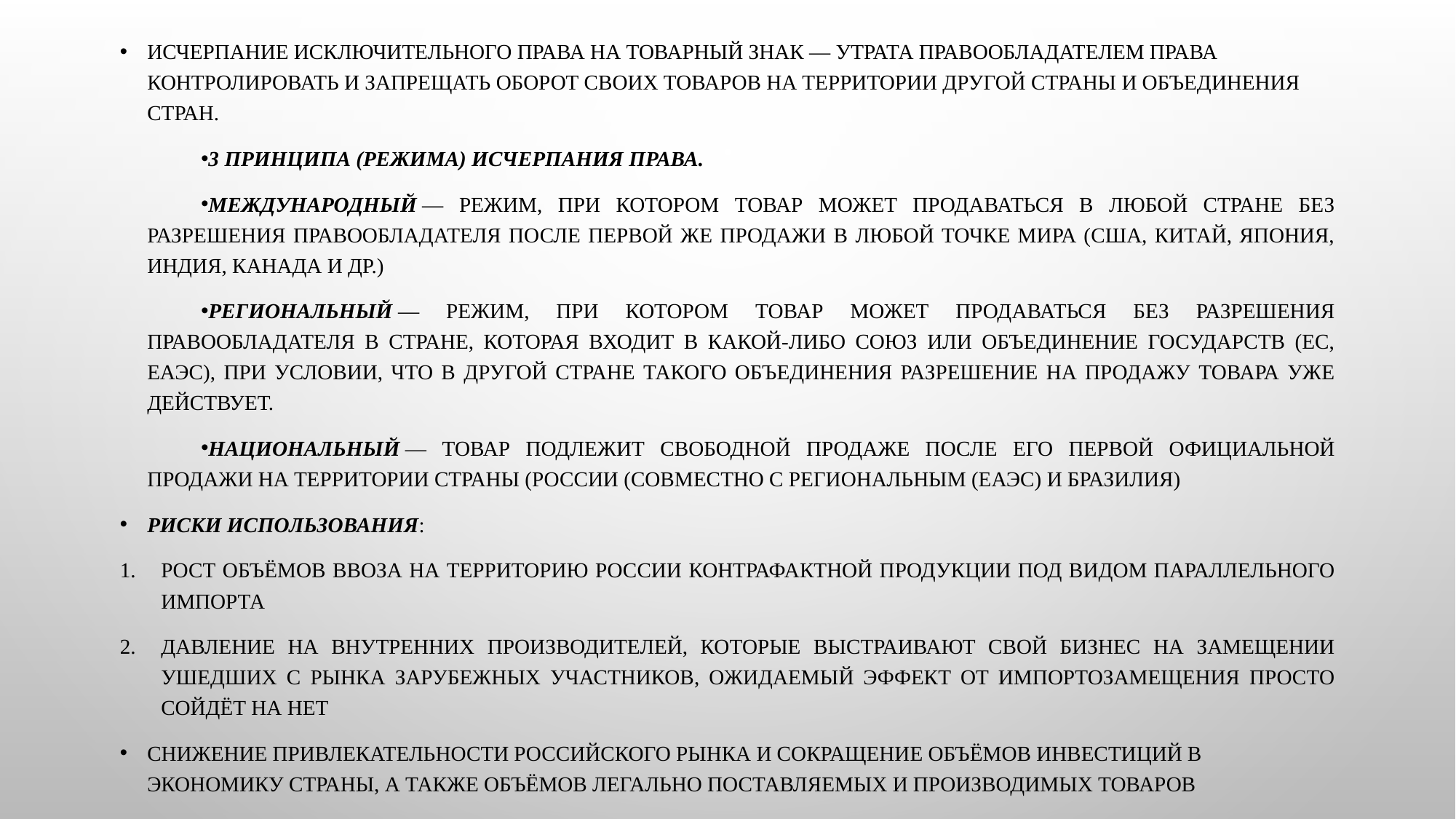

Исчерпание исключительного права на товарный знак — утрата правообладателем права контролировать и запрещать оборот своих товаров на территории другой страны и объединения стран.
3 принципа (режима) исчерпания права.
Международный — режим, при котором товар может продаваться в любой стране без разрешения правообладателя после первой же продажи в любой точке мира (США, Китай, Япония, Индия, Канада и др.)
Региональный — режим, при котором товар может продаваться без разрешения правообладателя в стране, которая входит в какой-либо союз или объединение государств (ЕС, ЕАЭС), при условии, что в другой стране такого объединения разрешение на продажу товара уже действует.
Национальный — товар подлежит свободной продаже после его первой официальной продажи на территории страны (России (совместно с региональным (ЕАЭС) и Бразилия)
Риски использования:
Рост объёмов ввоза на территорию России контрафактной продукции под видом параллельного импорта
Давление на внутренних производителей, которые выстраивают свой бизнес на замещении ушедших с рынка зарубежных участников, ожидаемый эффект от импортозамещения просто сойдёт на нет
Снижение привлекательности российского рынка и сокращение объёмов инвестиций в экономику страны, а также объёмов легально поставляемых и производимых товаров